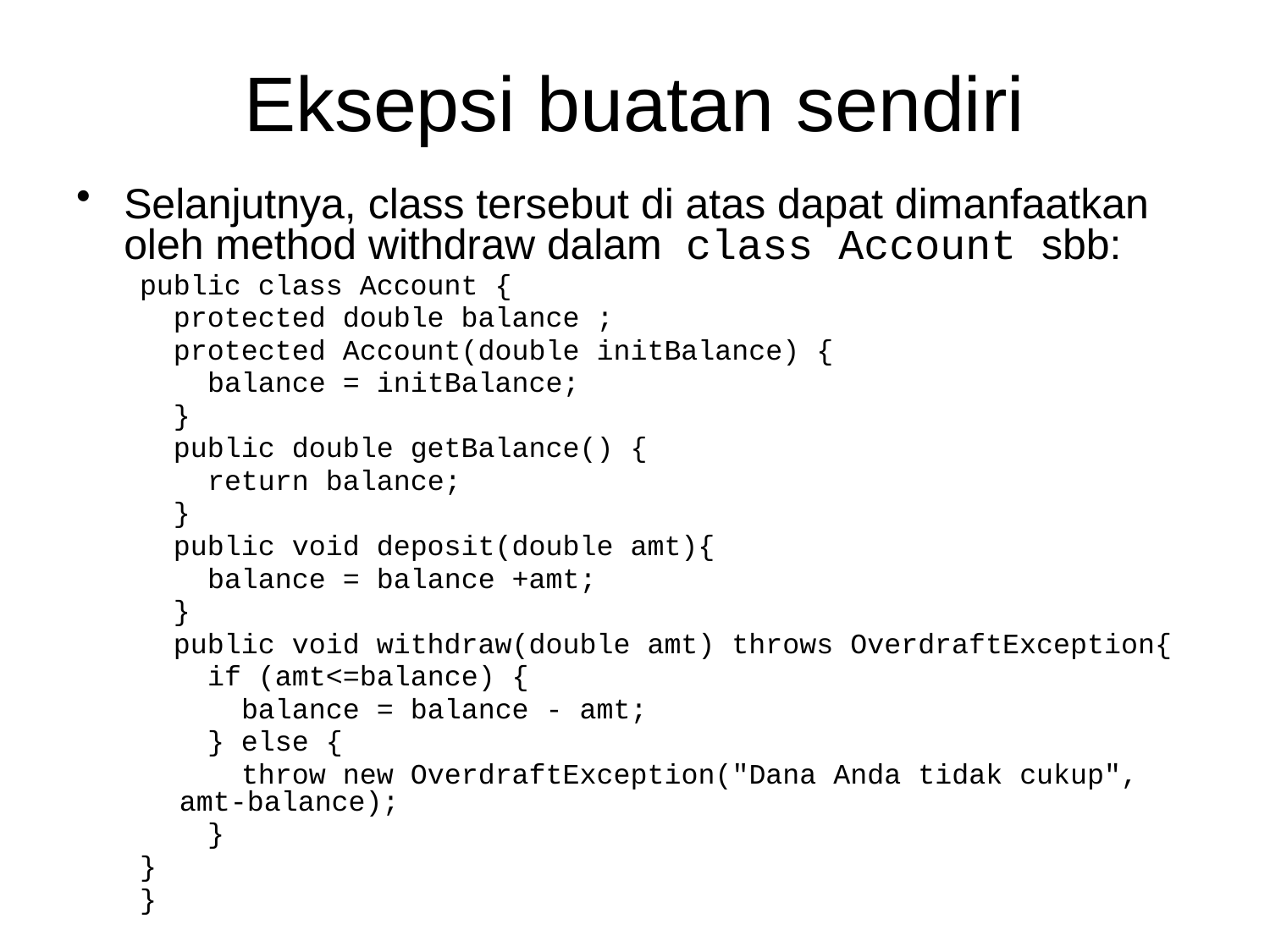

# Eksepsi buatan sendiri
Selanjutnya, class tersebut di atas dapat dimanfaatkan oleh method withdraw dalam  class Account sbb:
public class Account {
  protected double balance ;
  protected Account(double initBalance) {
    balance = initBalance;
  }
  public double getBalance() {
    return balance;
  }
  public void deposit(double amt){
    balance = balance +amt;
  }
  public void withdraw(double amt) throws OverdraftException{
    if (amt<=balance) {
      balance = balance - amt;
    } else {
      throw new OverdraftException("Dana Anda tidak cukup", amt-balance);
    }
}
}